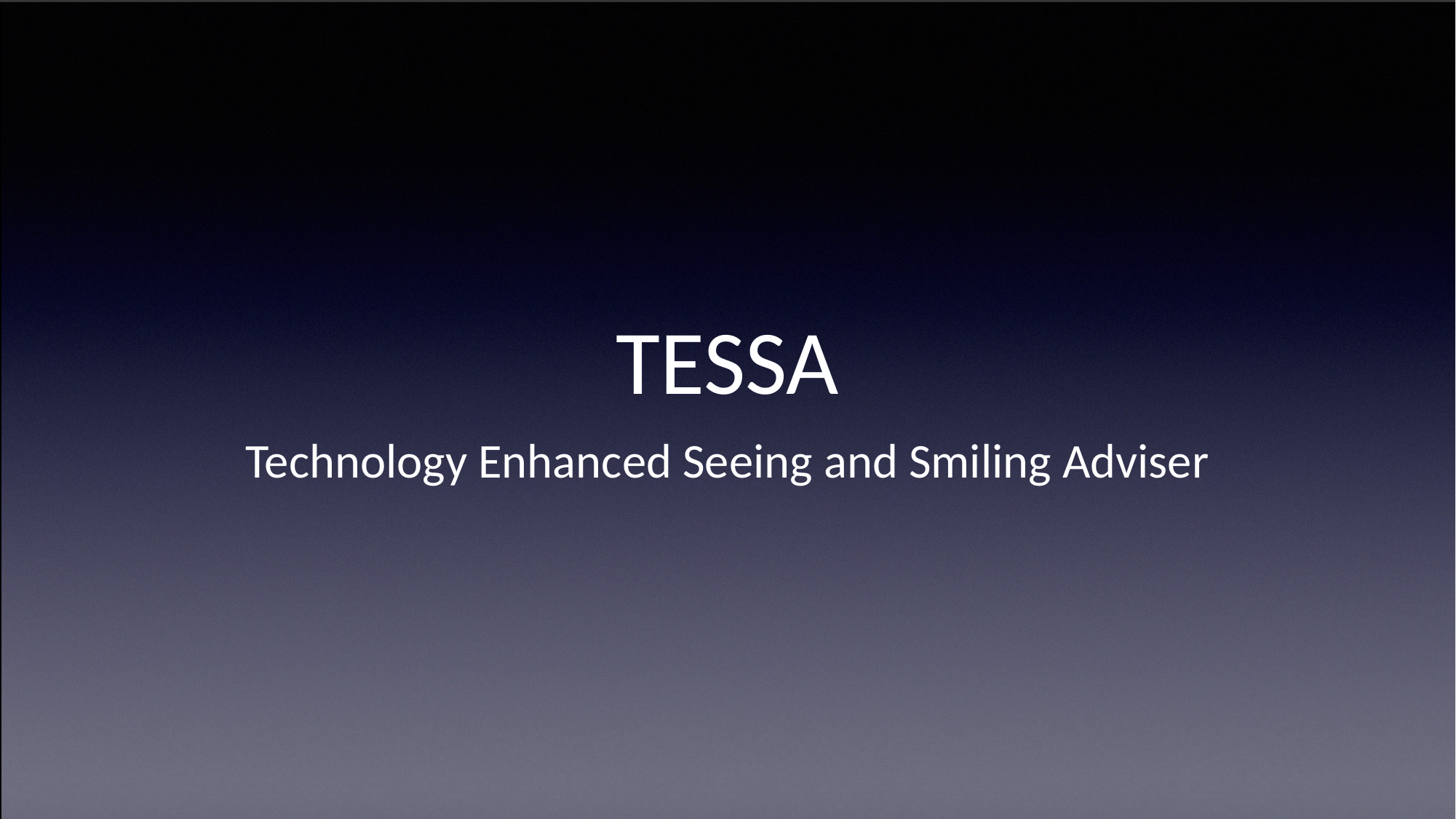

# TESSA
Technology Enhanced Seeing and Smiling Adviser